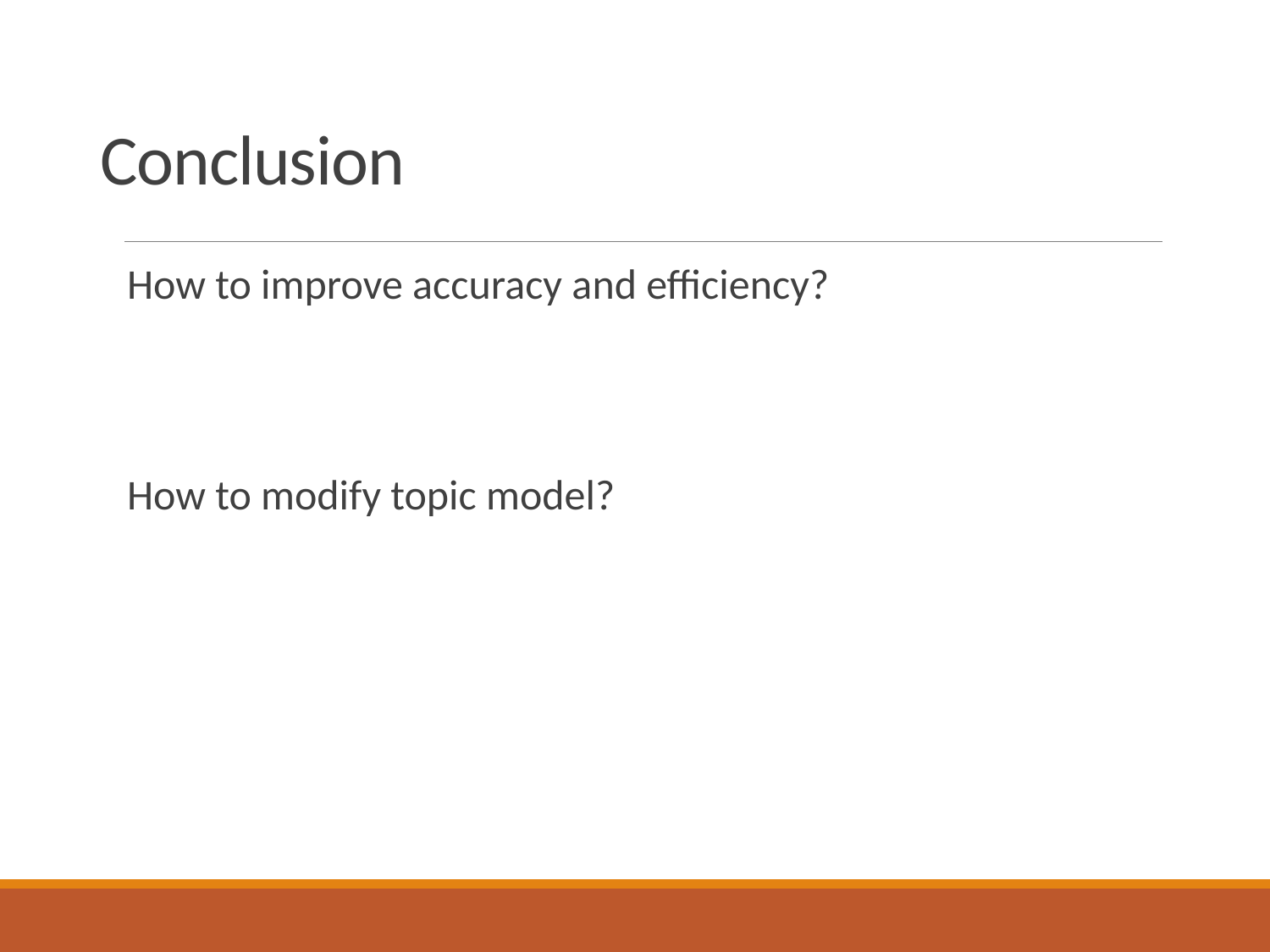

# Conclusion
How to improve accuracy and efficiency?

How to modify topic model?